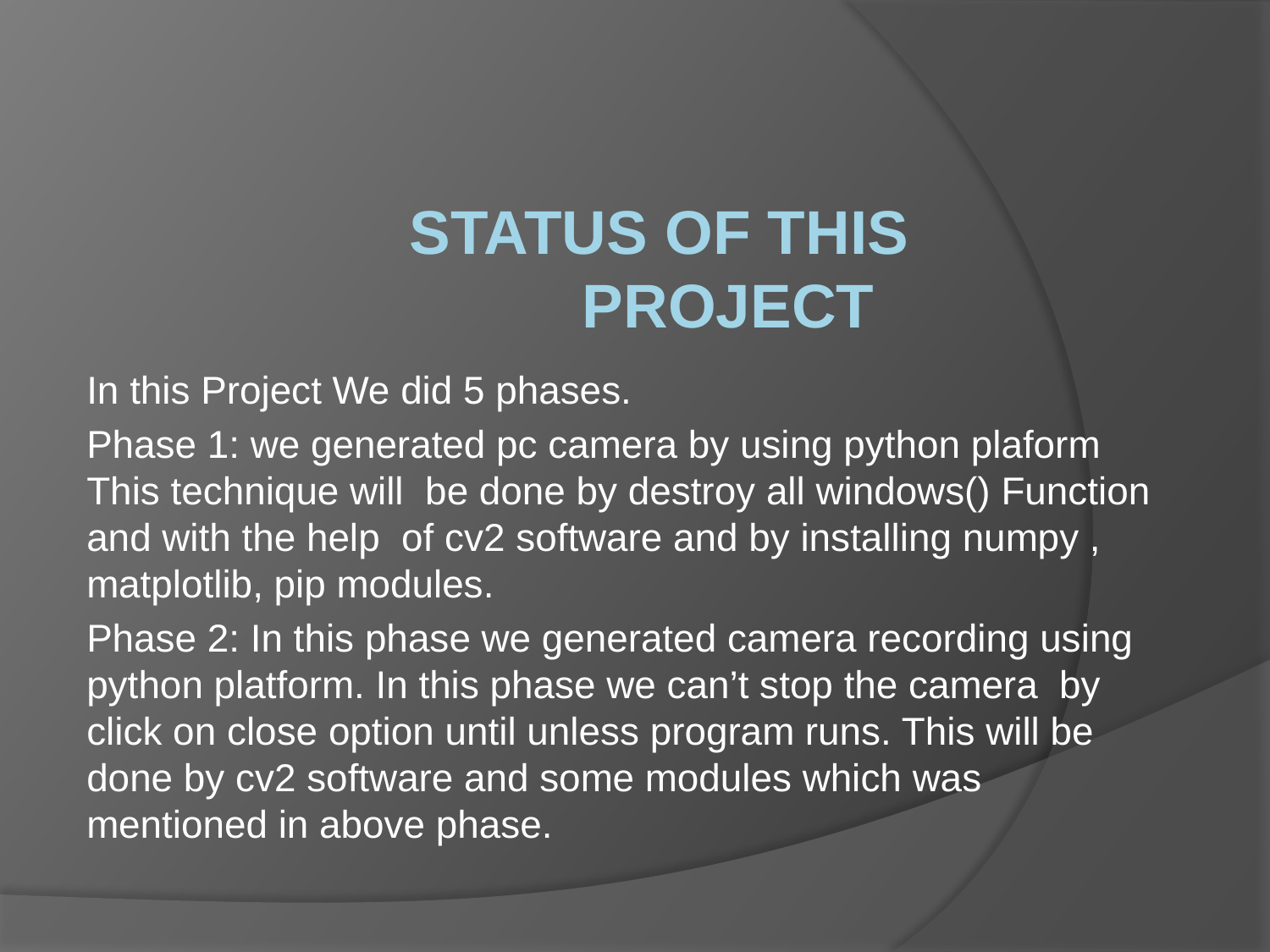

# Status of this project
In this Project We did 5 phases.
Phase 1: we generated pc camera by using python plaform This technique will  be done by destroy all windows() Function and with the help  of cv2 software and by installing numpy , matplotlib, pip modules.
Phase 2: In this phase we generated camera recording using python platform. In this phase we can’t stop the camera  by click on close option until unless program runs. This will be done by cv2 software and some modules which was mentioned in above phase.